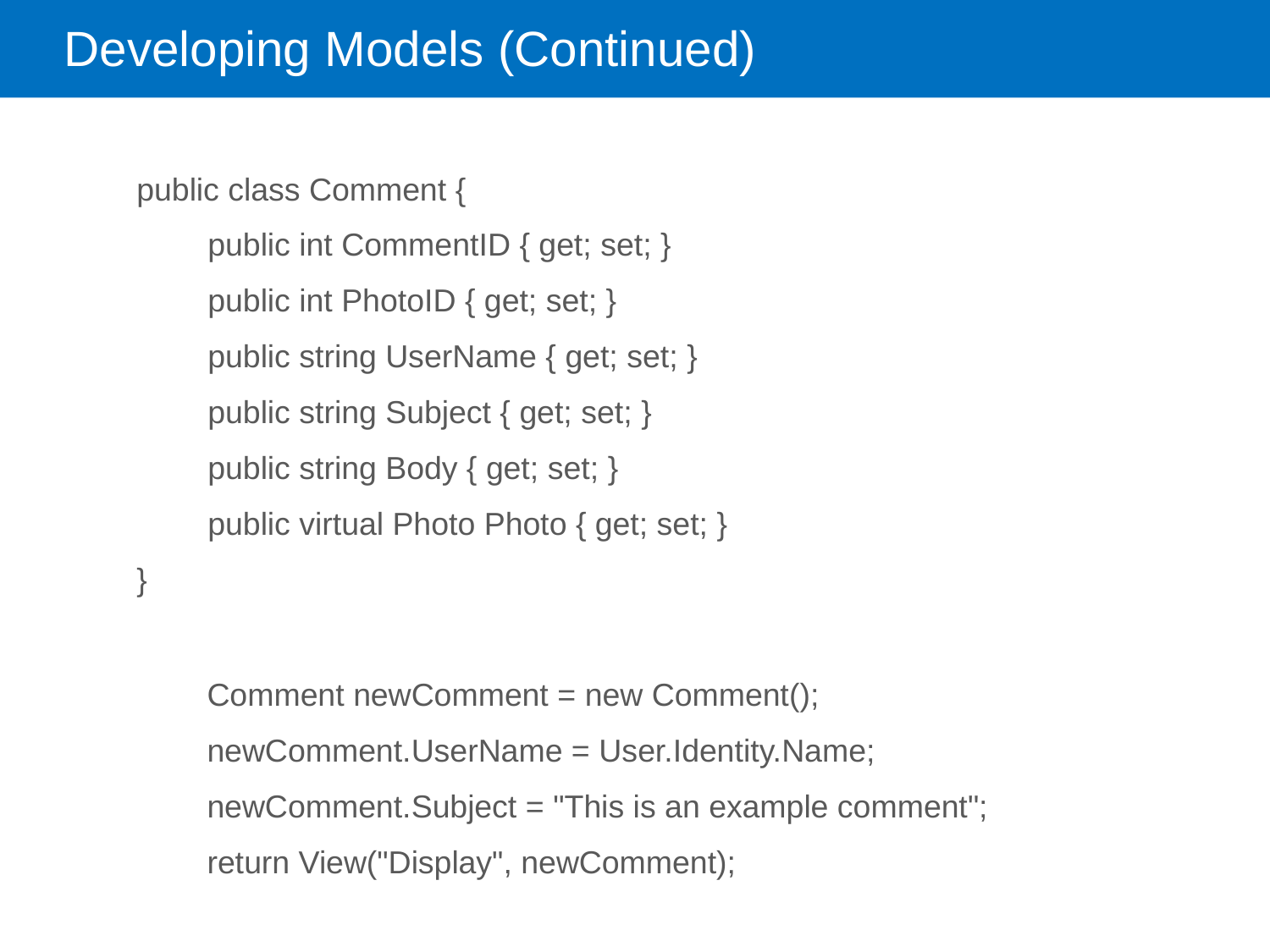

# Developing Models (Continued)
public class Comment {
        public int CommentID { get; set; }
        public int PhotoID { get; set; }
        public string UserName { get; set; }
        public string Subject { get; set; }
        public string Body { get; set; }
        public virtual Photo Photo { get; set; }
}
Comment newComment = new Comment();
newComment.UserName = User.Identity.Name;
newComment.Subject = "This is an example comment";
return View("Display", newComment);